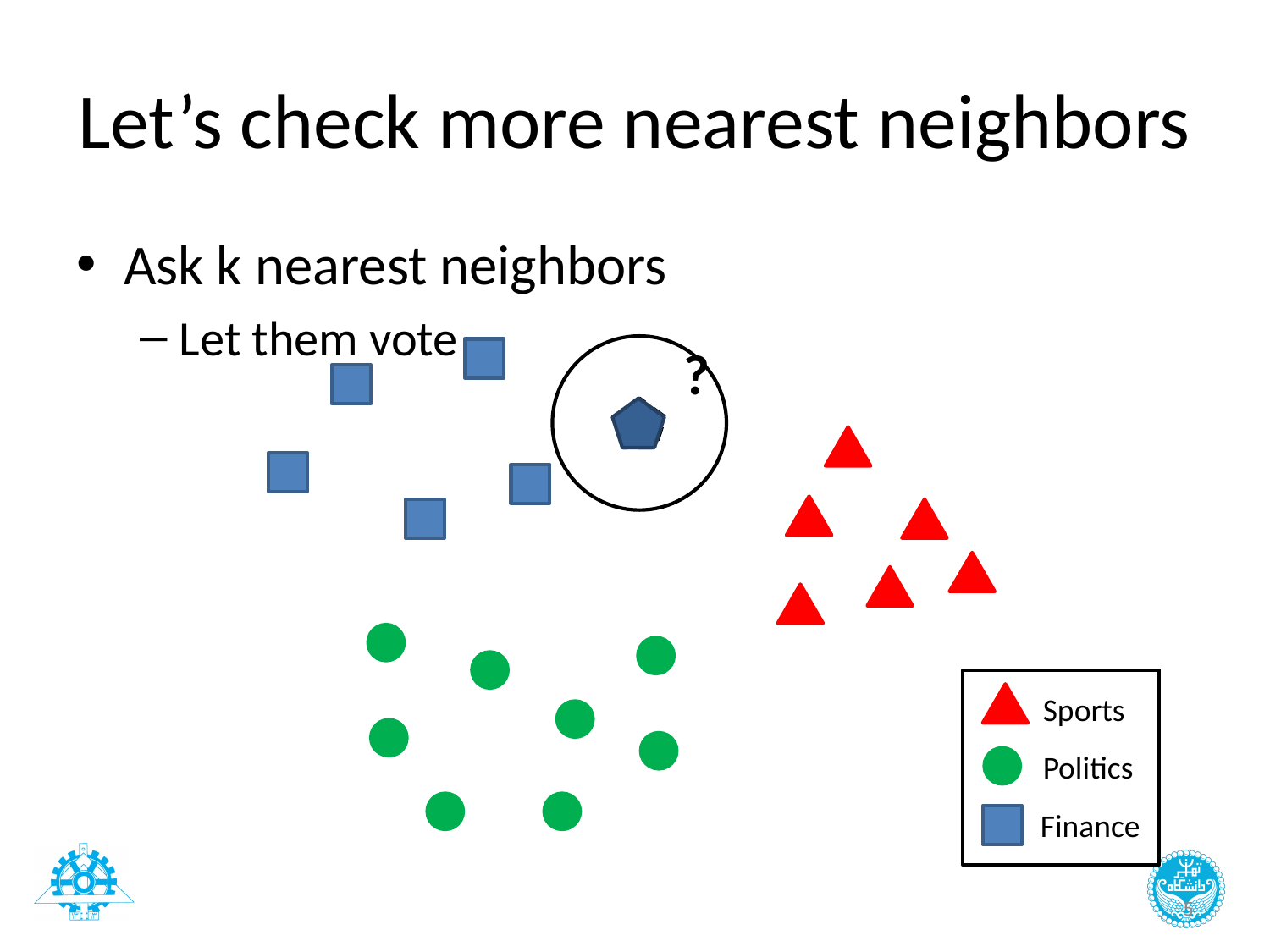

# Let’s check more nearest neighbors
Ask k nearest neighbors
Let them vote
?

Sports

Politics

Finance

5